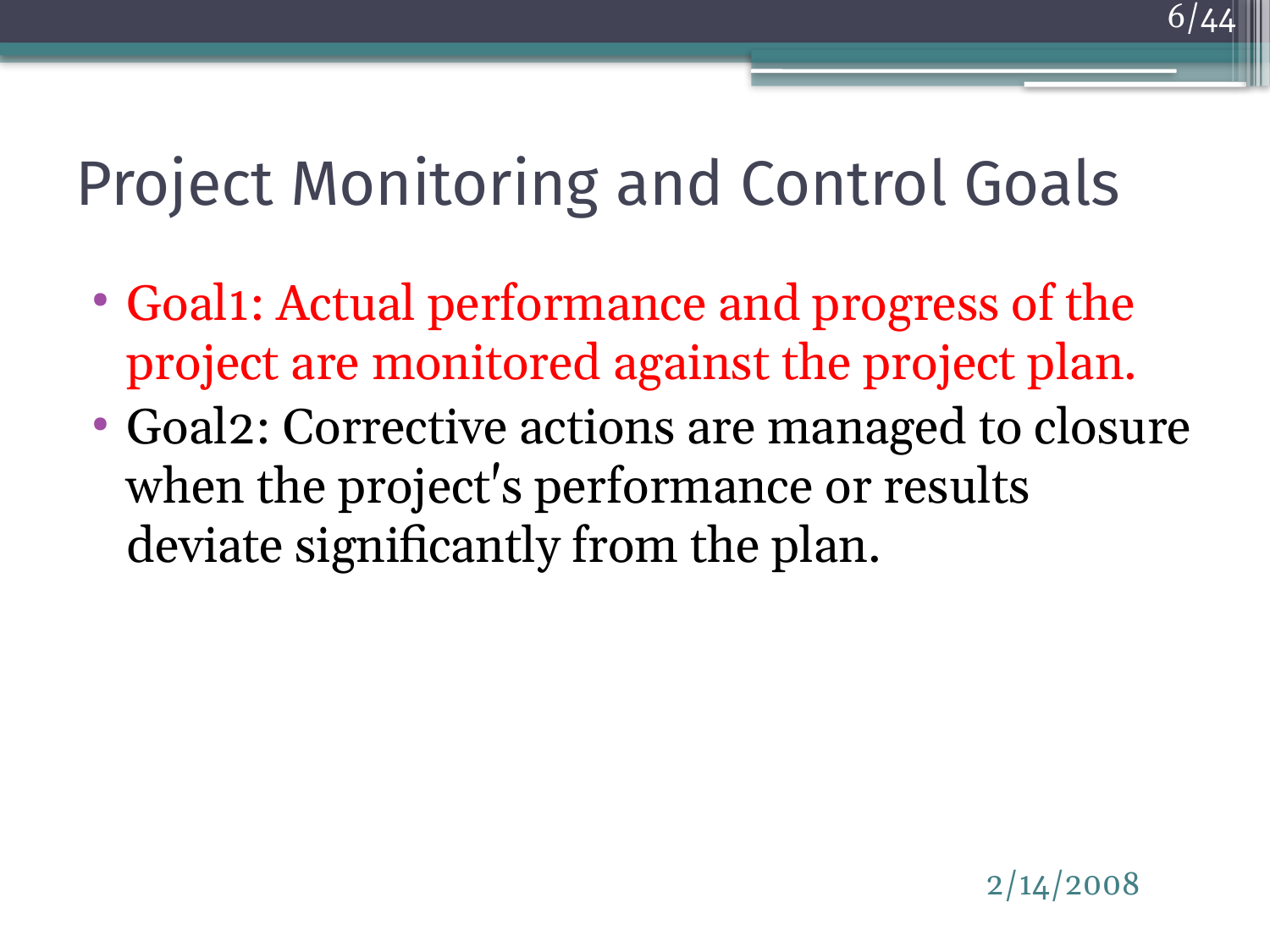

# Project Monitoring and Control Goals
Goal1: Actual performance and progress of the project are monitored against the project plan.
Goal2: Corrective actions are managed to closure when the project's performance or results deviate significantly from the plan.